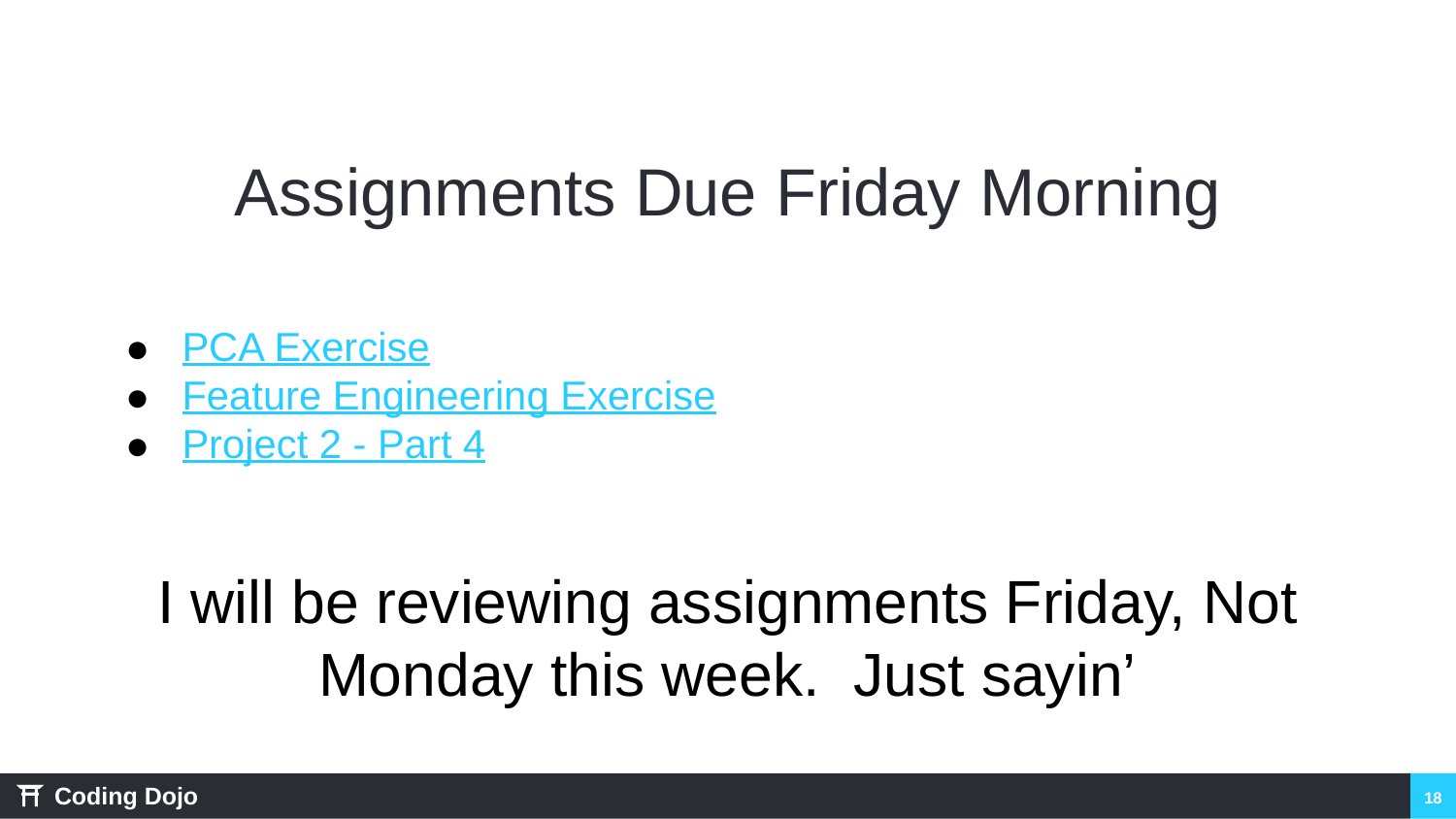

# Assignments Due Friday Morning
PCA Exercise
Feature Engineering Exercise
Project 2 - Part 4

I will be reviewing assignments Friday, Not Monday this week.  Just sayin’